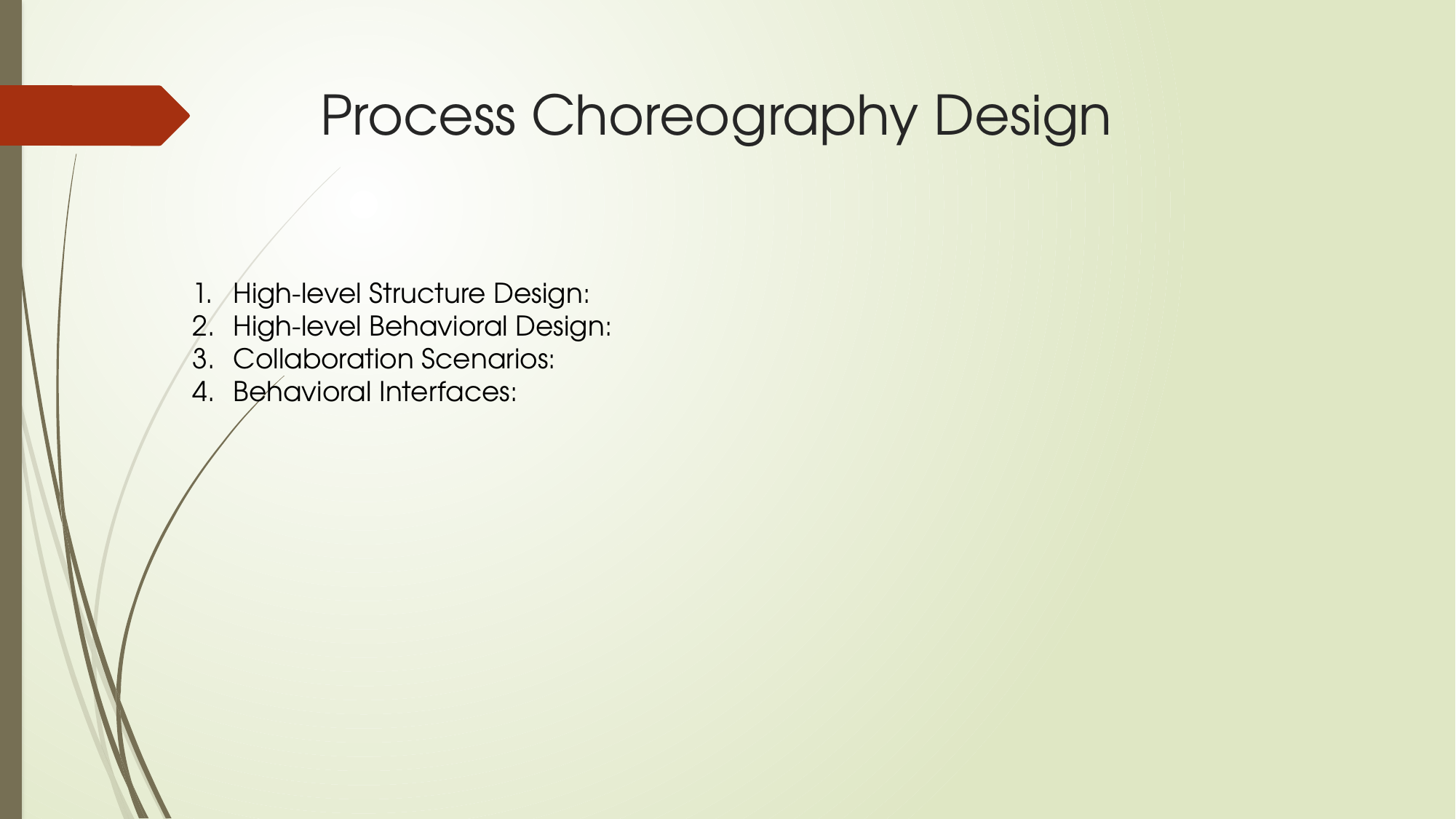

# Process Choreography Design
High-level Structure Design:
High-level Behavioral Design:
Collaboration Scenarios:
Behavioral Interfaces: